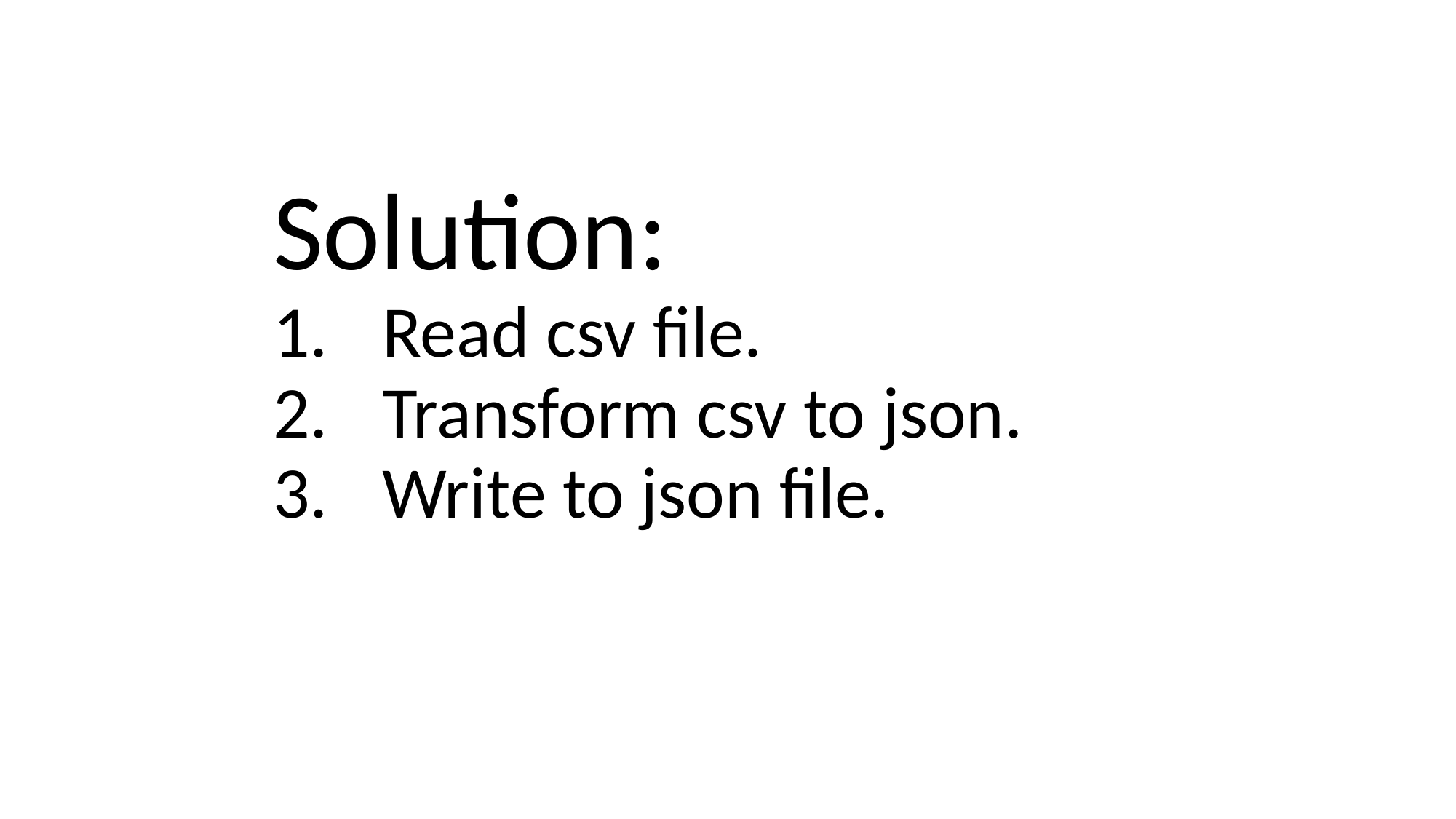

# Solution:
Read csv file.
Transform csv to json.
Write to json file.